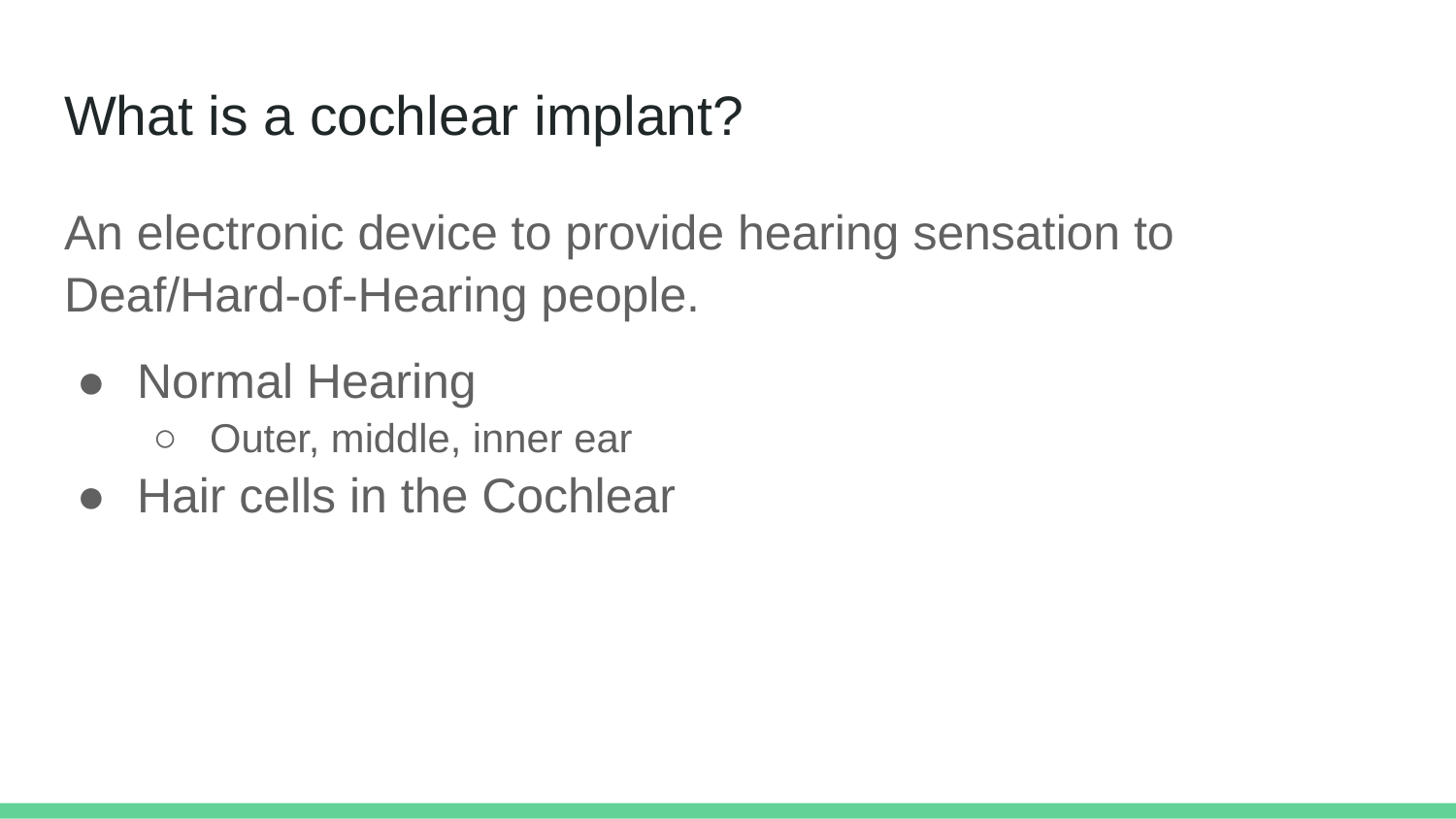

# What is a cochlear implant?

An electronic device to provide hearing sensation to Deaf/Hard-of-Hearing people.
Normal Hearing
Outer, middle, inner ear
Hair cells in the Cochlear